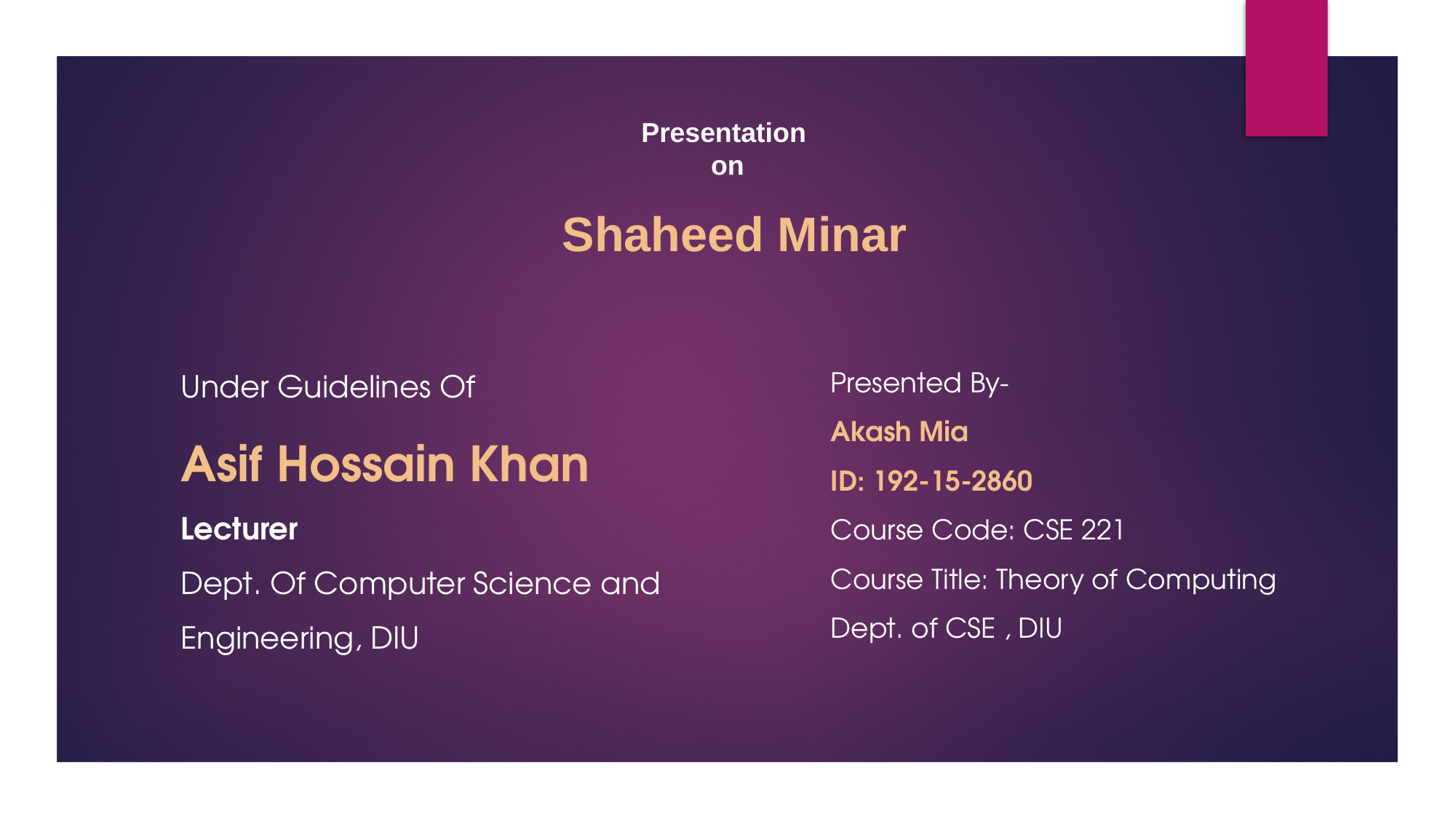

Presentation
on
Shaheed Minar
Under Guidelines Of
Asif Hossain Khan
Lecturer
Dept. Of Computer Science and Engineering, DIU
Presented By-
Akash Mia
ID: 192-15-2860
Course Code: CSE 221
Course Title: Theory of Computing
Dept. of CSE , DIU